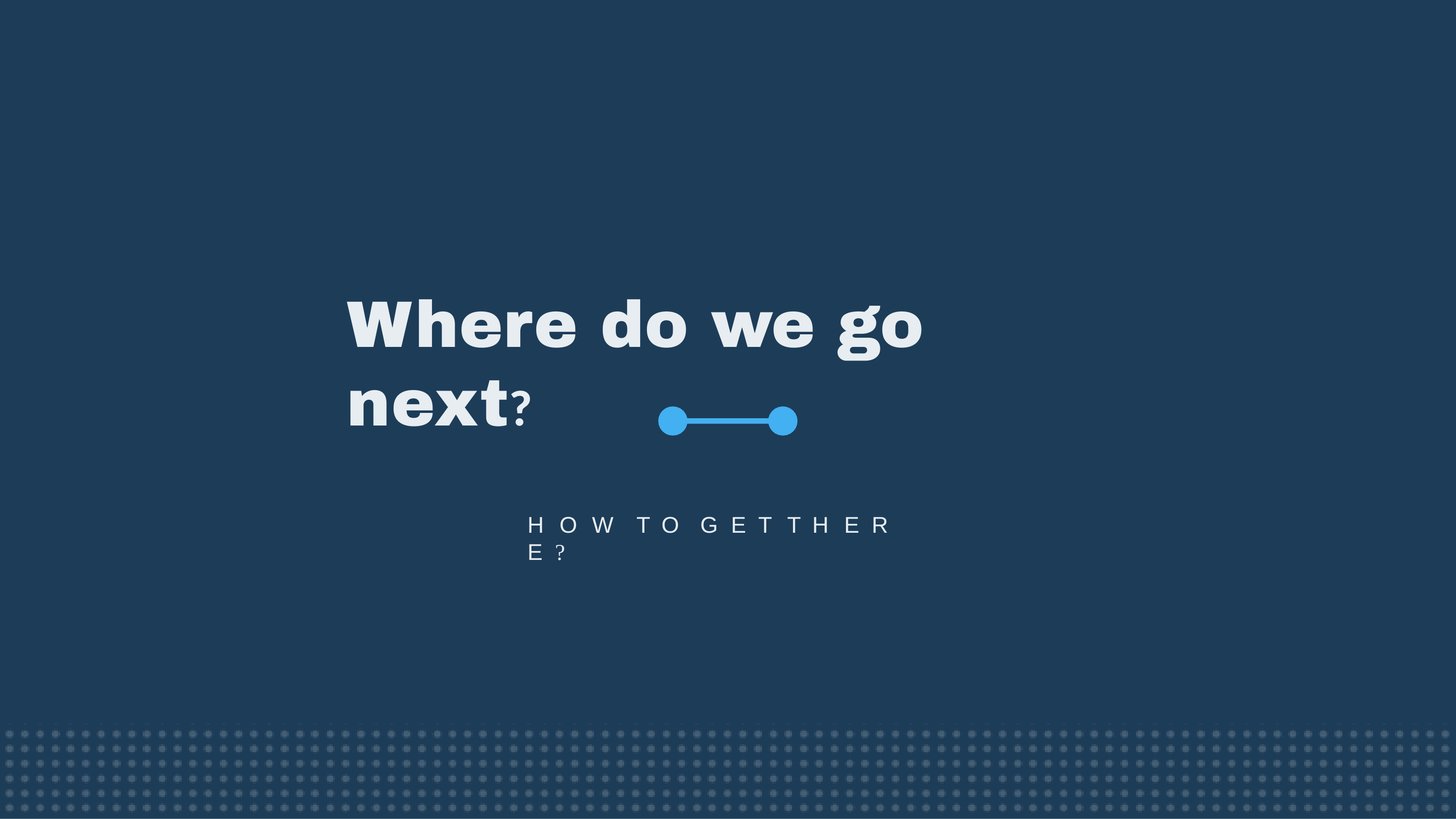

# Where do we go next?

H O W	T O	G E T	T H E R E ?